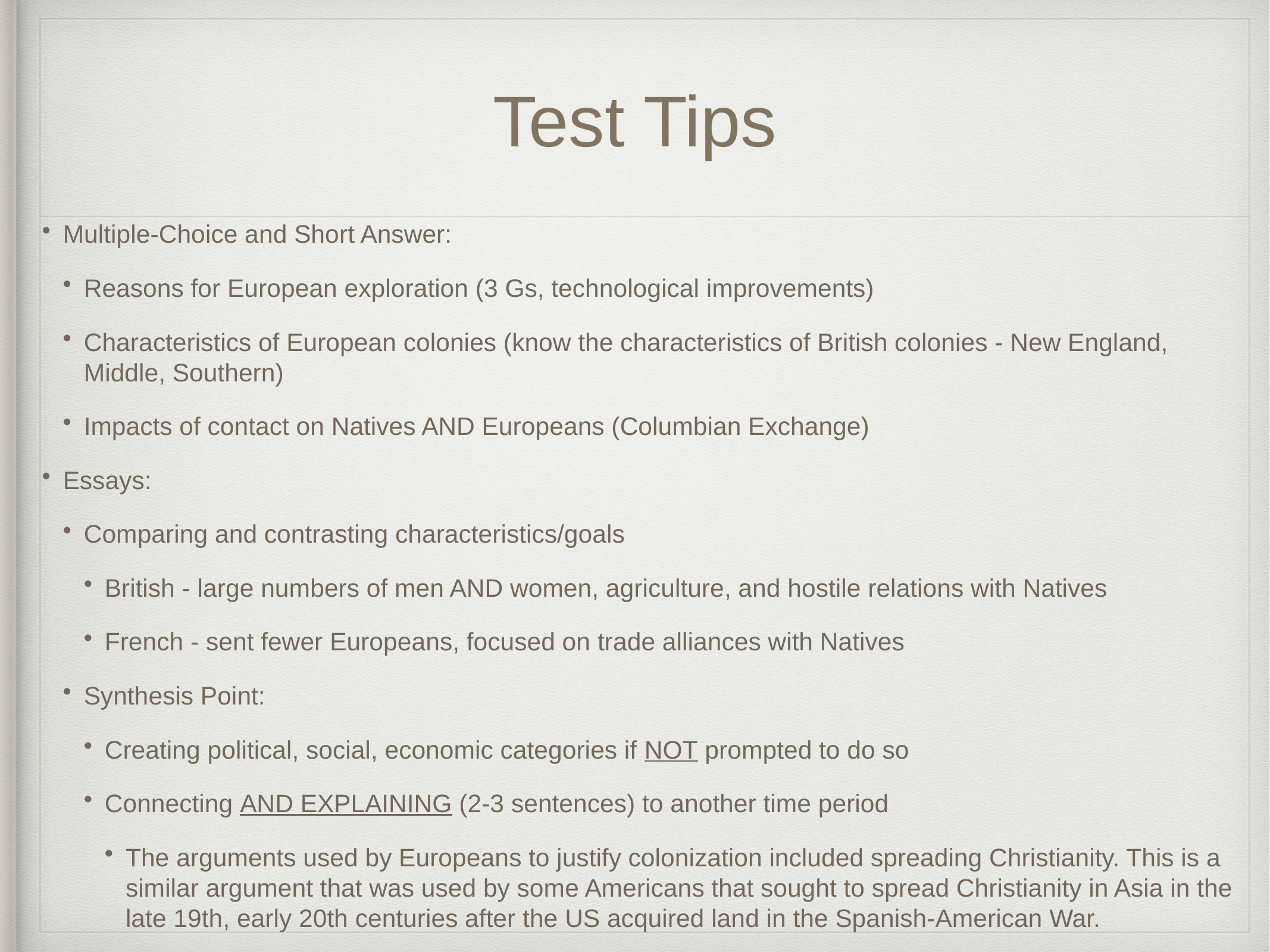

# Test Tips
Multiple-Choice and Short Answer:
Reasons for European exploration (3 Gs, technological improvements)
Characteristics of European colonies (know the characteristics of British colonies - New England, Middle, Southern)
Impacts of contact on Natives AND Europeans (Columbian Exchange)
Essays:
Comparing and contrasting characteristics/goals
British - large numbers of men AND women, agriculture, and hostile relations with Natives
French - sent fewer Europeans, focused on trade alliances with Natives
Synthesis Point:
Creating political, social, economic categories if NOT prompted to do so
Connecting AND EXPLAINING (2-3 sentences) to another time period
The arguments used by Europeans to justify colonization included spreading Christianity. This is a similar argument that was used by some Americans that sought to spread Christianity in Asia in the late 19th, early 20th centuries after the US acquired land in the Spanish-American War.